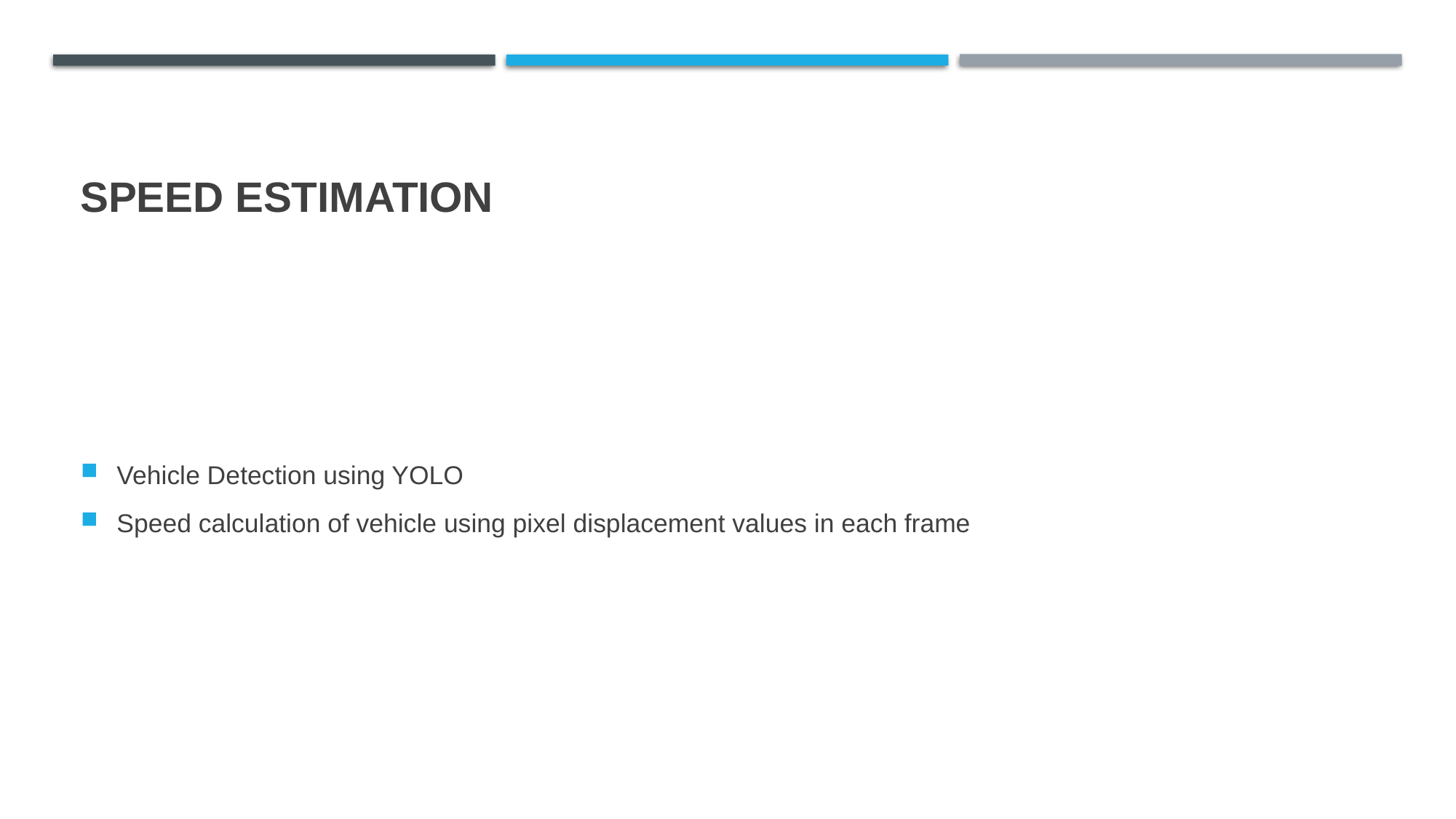

# Speed estimation
Vehicle Detection using YOLO
Speed calculation of vehicle using pixel displacement values in each frame